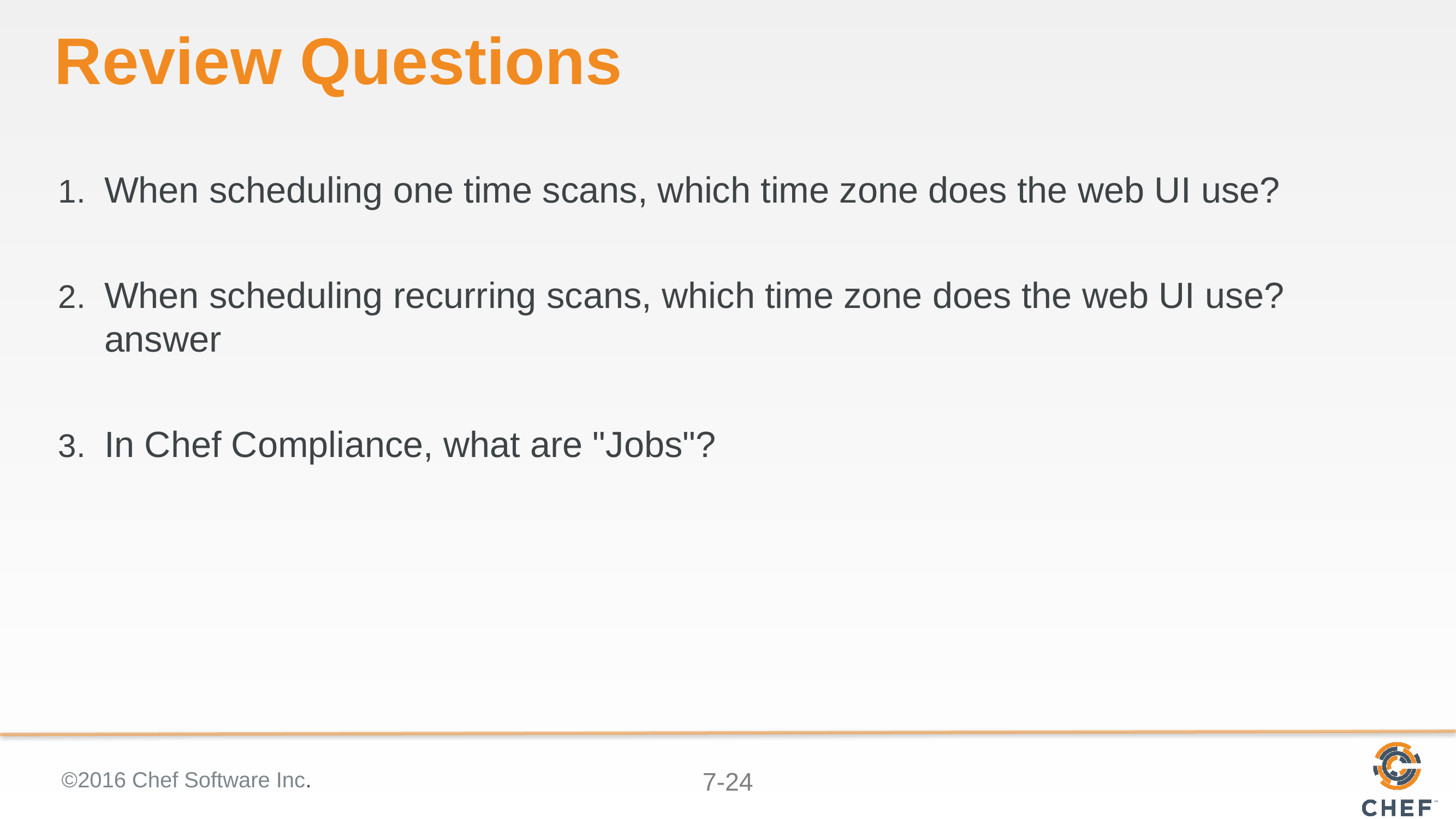

# Review Questions
When scheduling one time scans, which time zone does the web UI use?
When scheduling recurring scans, which time zone does the web UI use?
answer
In Chef Compliance, what are "Jobs"?